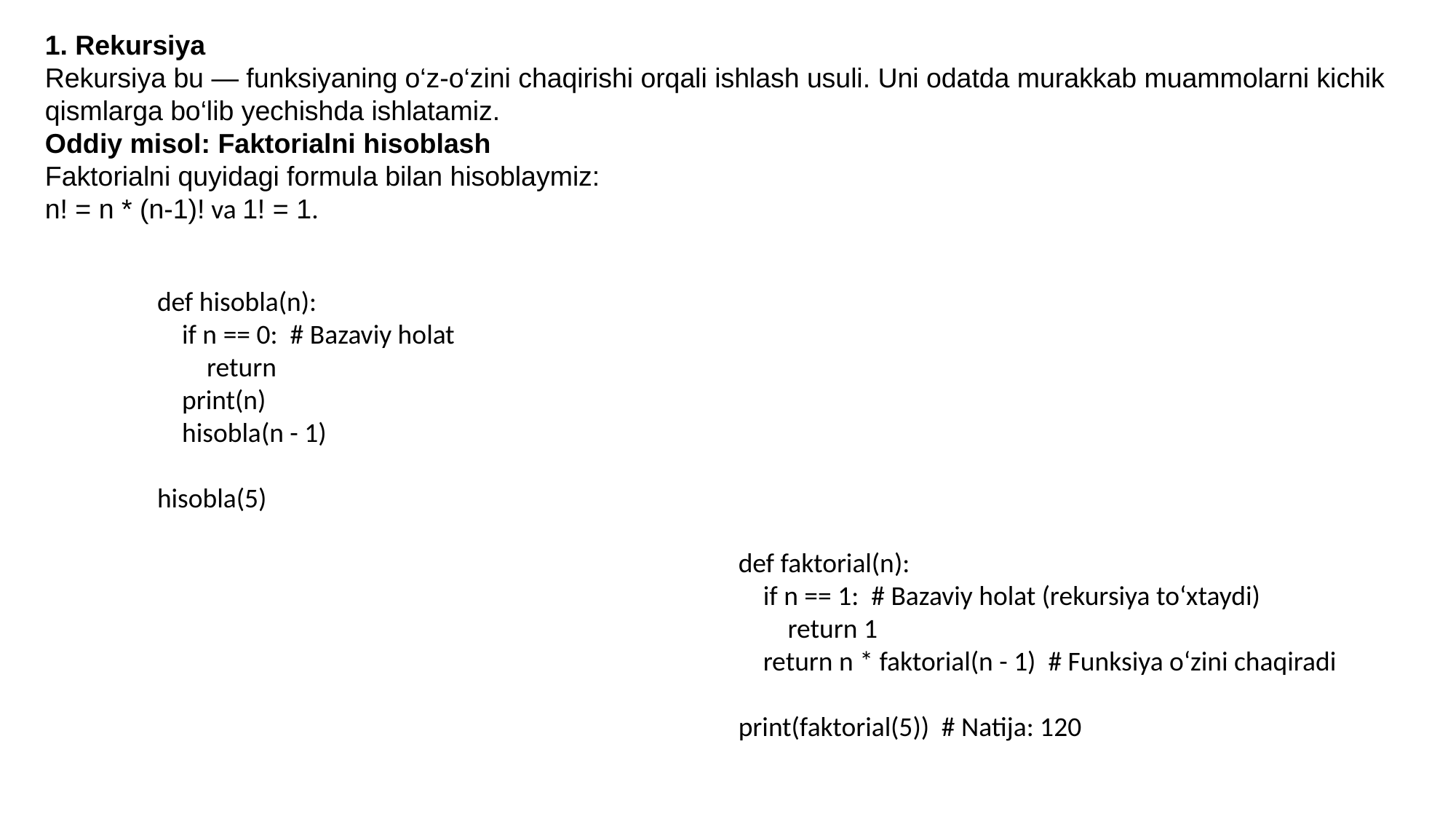

1. Rekursiya
Rekursiya bu — funksiyaning o‘z-o‘zini chaqirishi orqali ishlash usuli. Uni odatda murakkab muammolarni kichik qismlarga bo‘lib yechishda ishlatamiz.
Oddiy misol: Faktorialni hisoblash
Faktorialni quyidagi formula bilan hisoblaymiz:
n! = n * (n-1)! va 1! = 1.
def hisobla(n):
    if n == 0:  # Bazaviy holat
        return
    print(n)
    hisobla(n - 1)

hisobla(5)
def faktorial(n):
    if n == 1:  # Bazaviy holat (rekursiya to‘xtaydi)
        return 1
    return n * faktorial(n - 1)  # Funksiya o‘zini chaqiradi

print(faktorial(5))  # Natija: 120